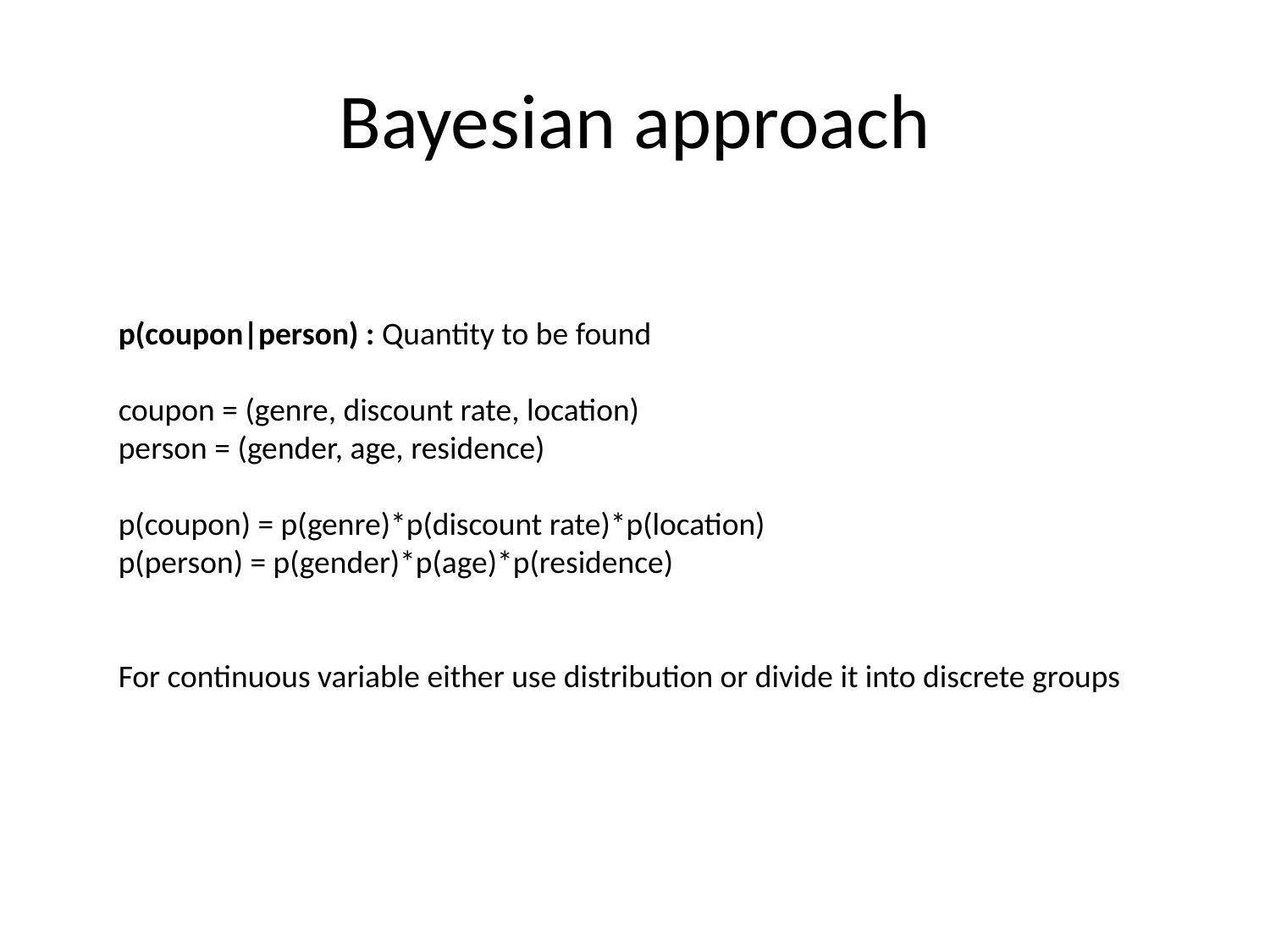

# Bayesian approach
p(coupon|person) : Quantity to be found

coupon = (genre, discount rate, location)
person = (gender, age, residence)

p(coupon) = p(genre)*p(discount rate)*p(location)
p(person) = p(gender)*p(age)*p(residence)

For continuous variable either use distribution or divide it into discrete groups